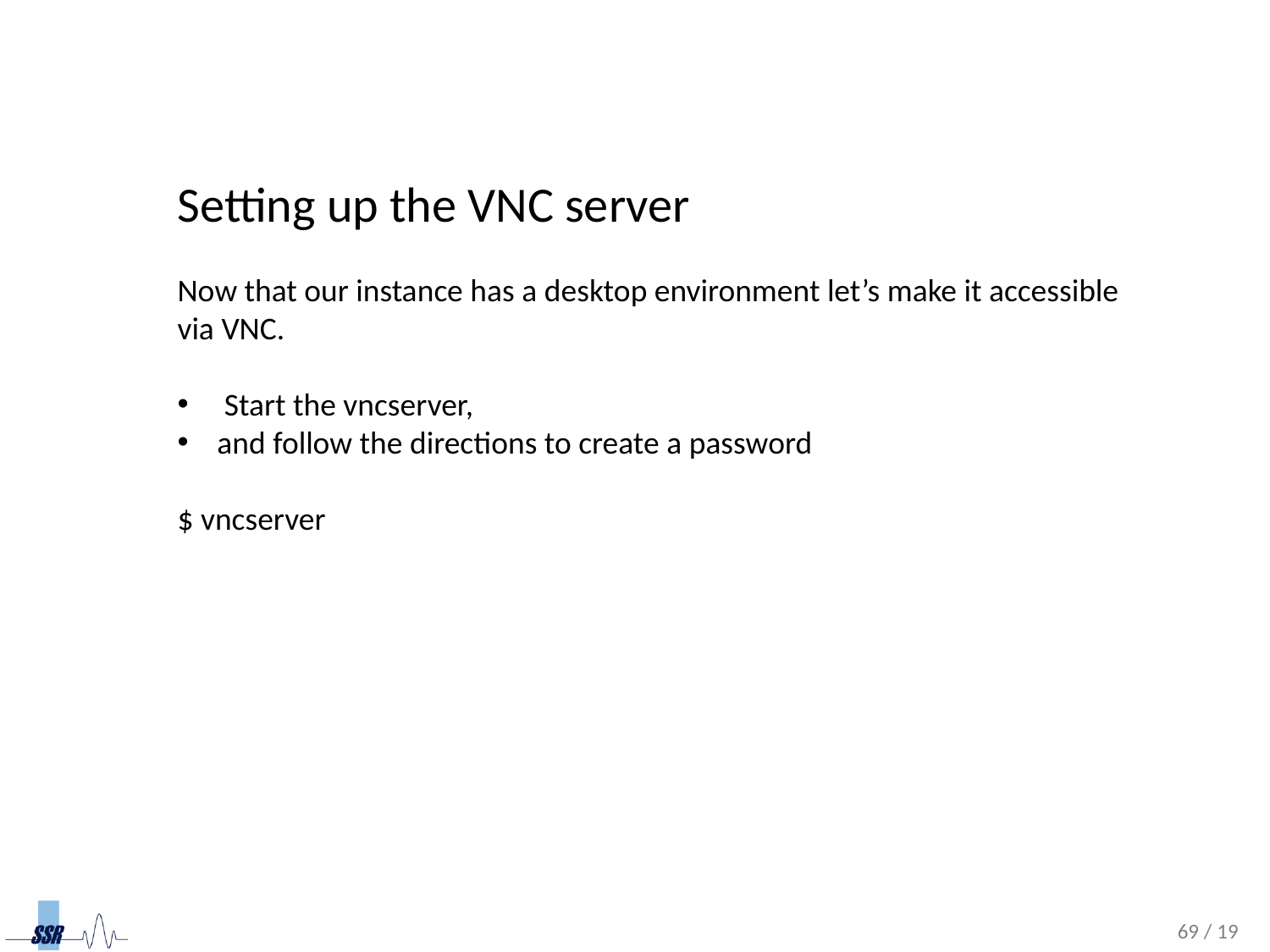

Setting up the VNC server

Now that our instance has a desktop environment let’s make it accessible via VNC.

 Start the vncserver,
and follow the directions to create a password

$ vncserver